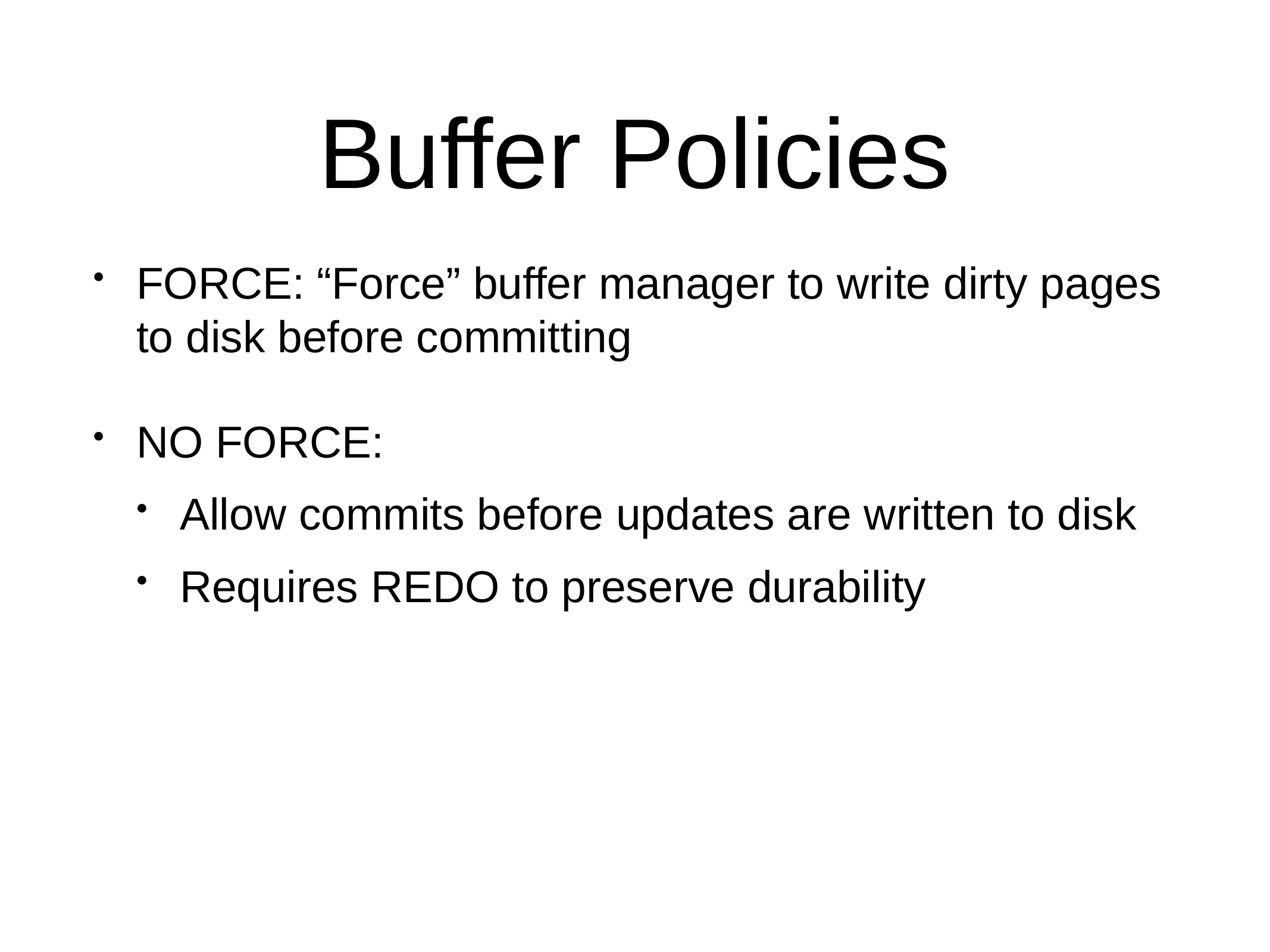

# Buffer Policies
FORCE: “Force” buffer manager to write dirty pages to disk before committing
NO FORCE:
Allow commits before updates are written to disk
Requires REDO to preserve durability